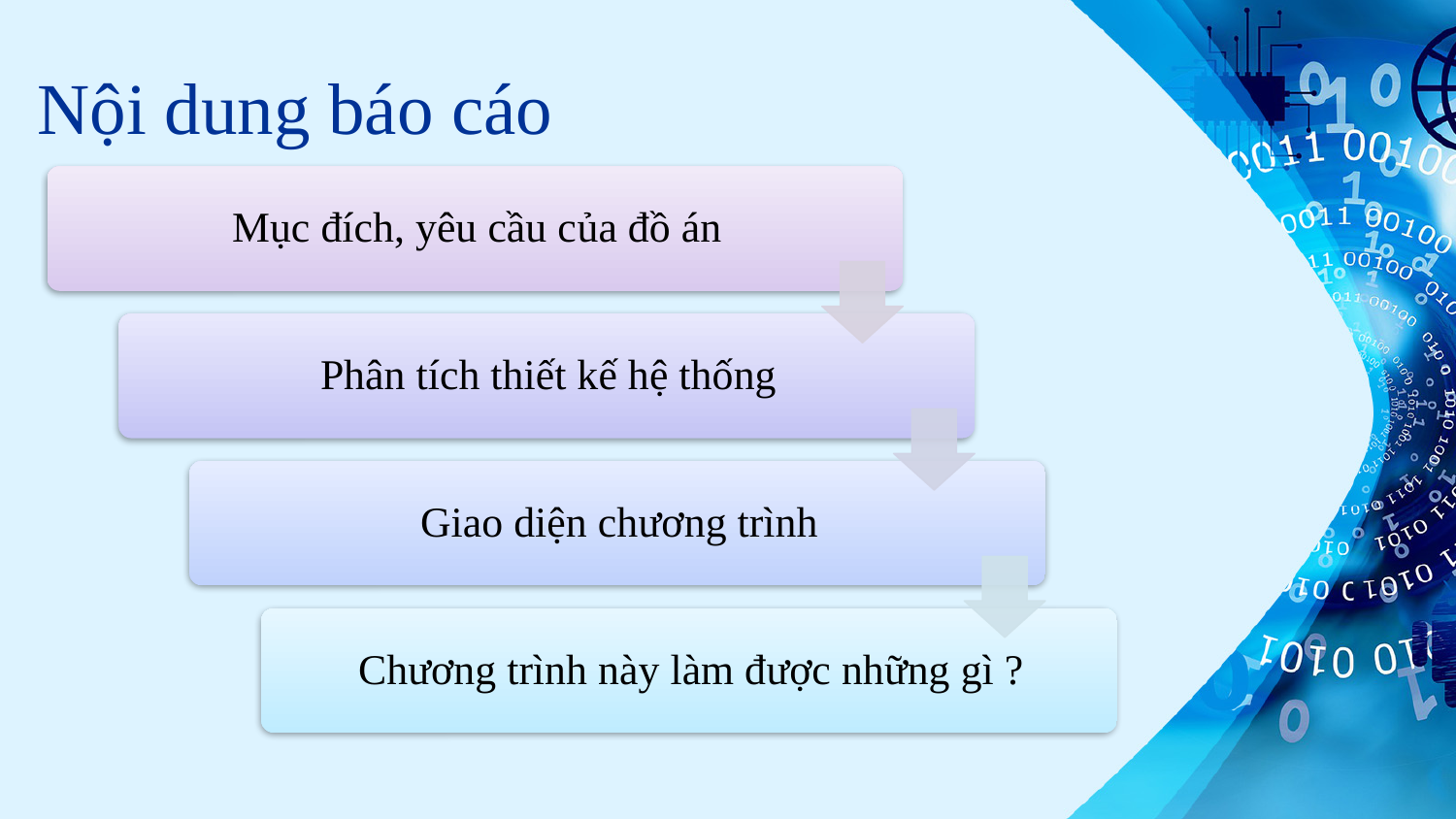

# Nội dung báo cáo
Mục đích, yêu cầu của đồ án
Phân tích thiết kế hệ thống
Giao diện chương trình
Chương trình này làm được những gì ?